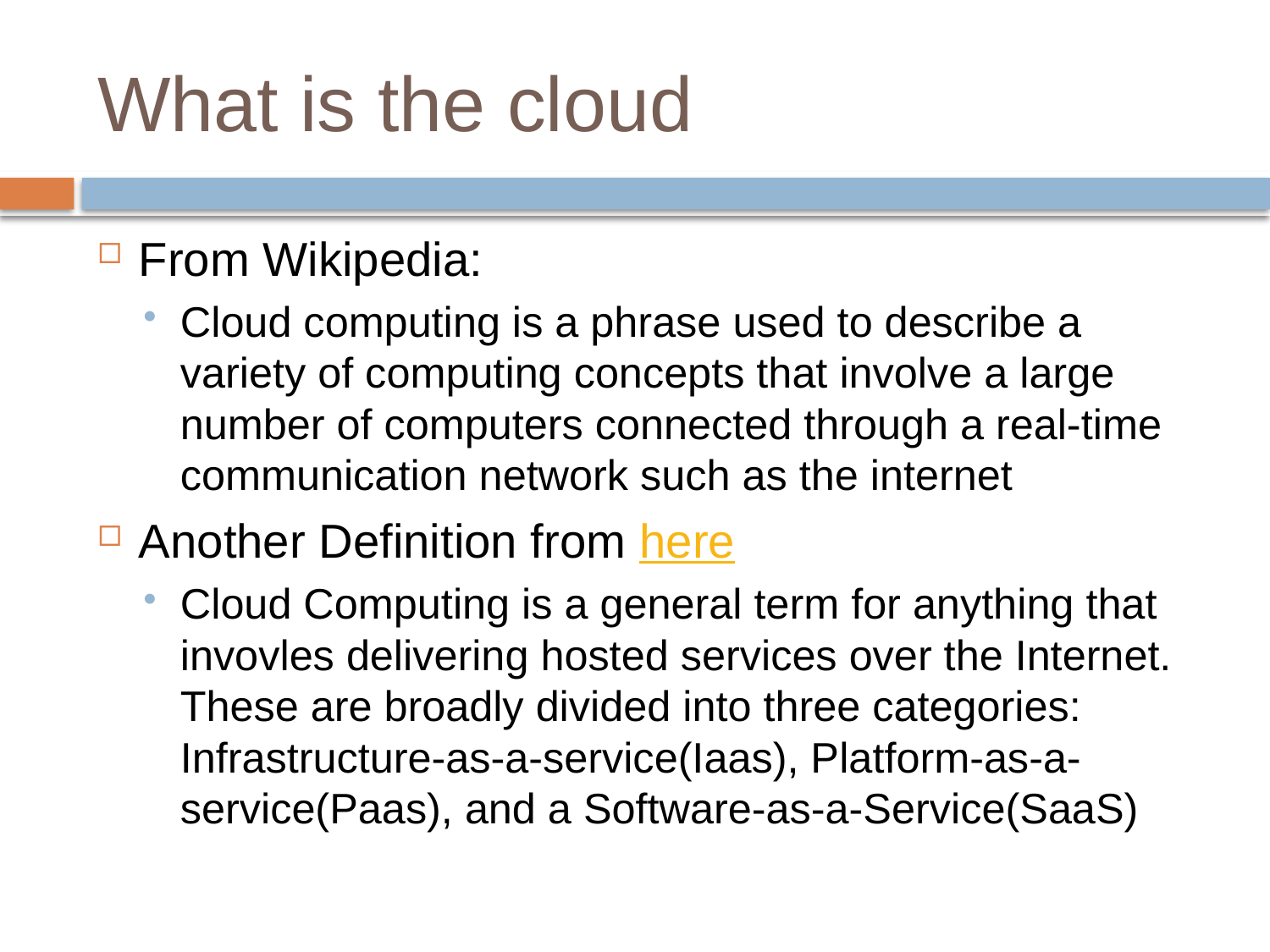

# What is the cloud
From Wikipedia:
Cloud computing is a phrase used to describe a variety of computing concepts that involve a large number of computers connected through a real-time communication network such as the internet
Another Definition from here
Cloud Computing is a general term for anything that invovles delivering hosted services over the Internet. These are broadly divided into three categories: Infrastructure-as-a-service(Iaas), Platform-as-a-service(Paas), and a Software-as-a-Service(SaaS)